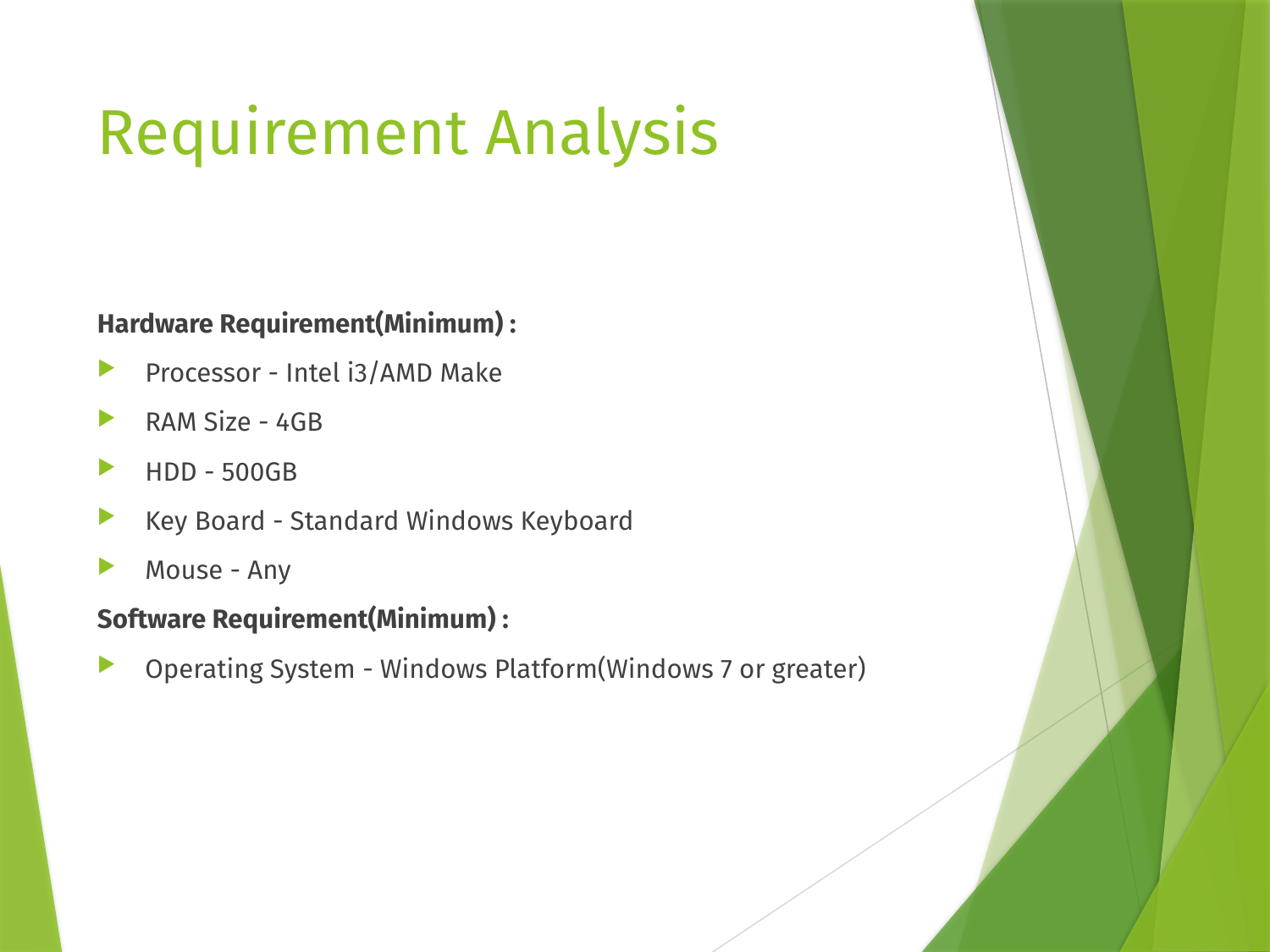

# Requirement Analysis
Hardware Requirement(Minimum) :
Processor - Intel i3/AMD Make
RAM Size - 4GB
HDD - 500GB
Key Board - Standard Windows Keyboard
Mouse - Any
Software Requirement(Minimum) :
Operating System - Windows Platform(Windows 7 or greater)